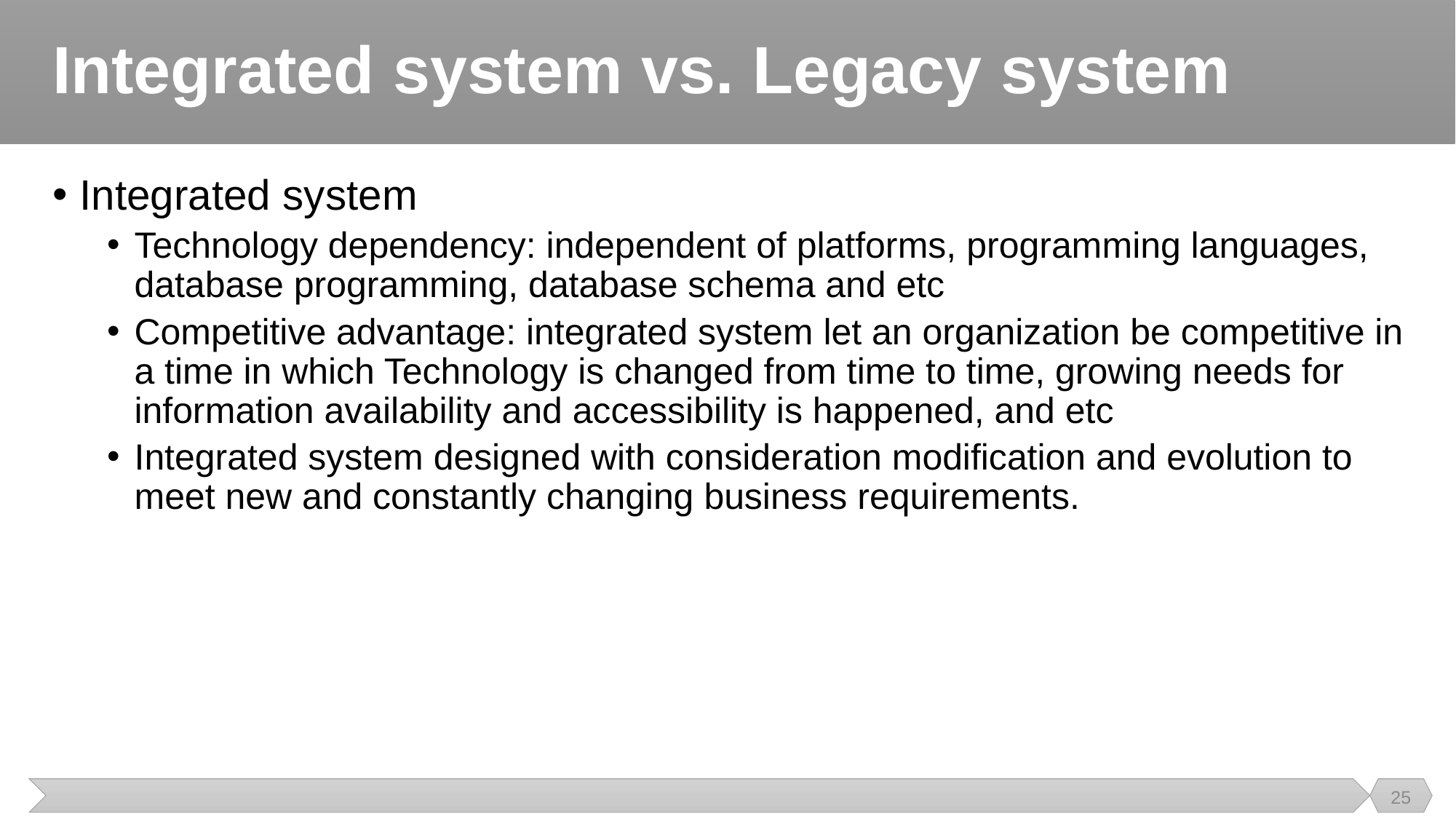

# Integrated system vs. Legacy system
Integrated system
Technology dependency: independent of platforms, programming languages, database programming, database schema and etc
Competitive advantage: integrated system let an organization be competitive in a time in which Technology is changed from time to time, growing needs for information availability and accessibility is happened, and etc
Integrated system designed with consideration modification and evolution to meet new and constantly changing business requirements.
25